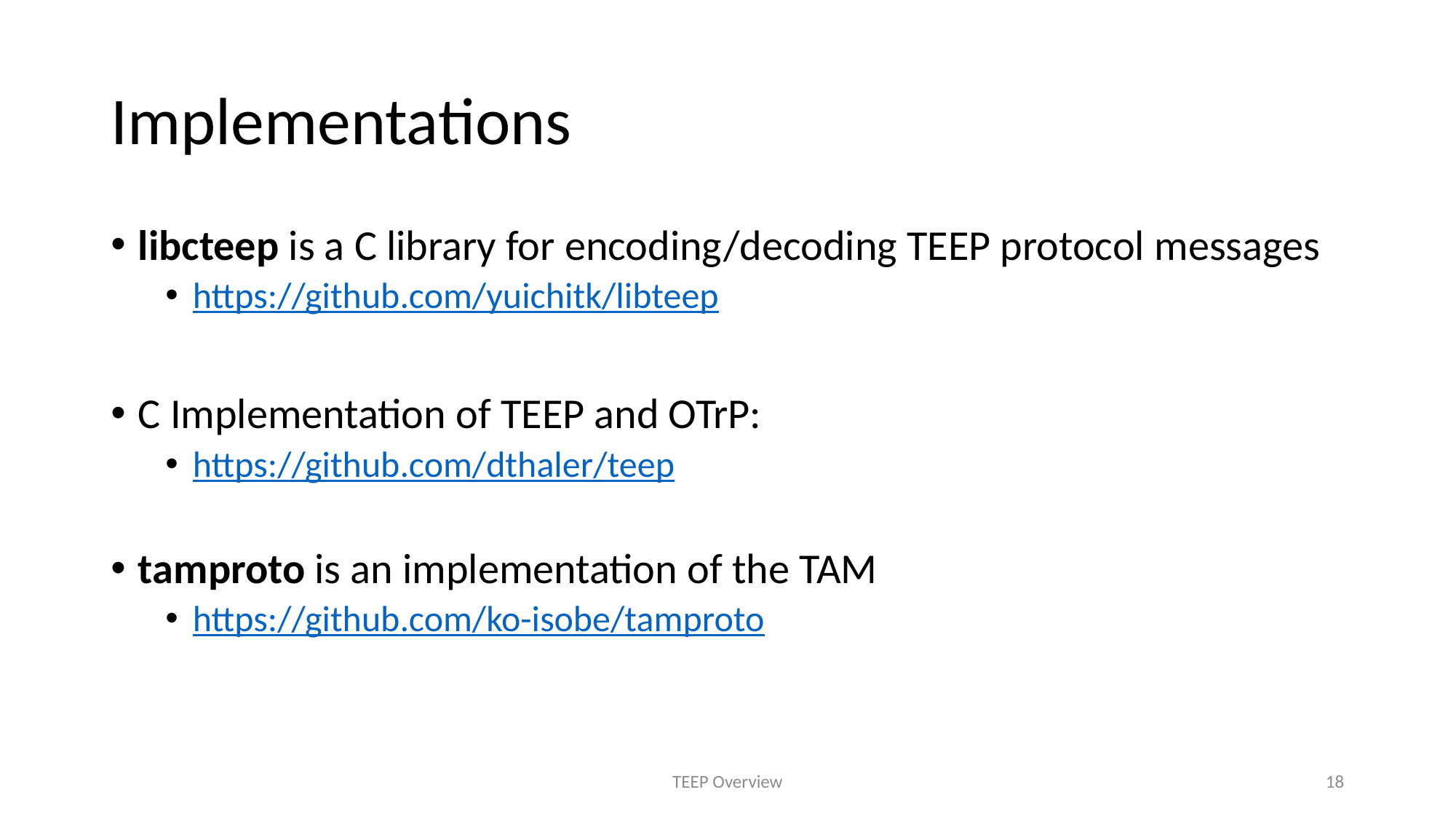

# Implementations
libcteep is a C library for encoding/decoding TEEP protocol messages
https://github.com/yuichitk/libteep

C Implementation of TEEP and OTrP:
https://github.com/dthaler/teep

tamproto is an implementation of the TAM
https://github.com/ko-isobe/tamproto

TEEP Overview
18